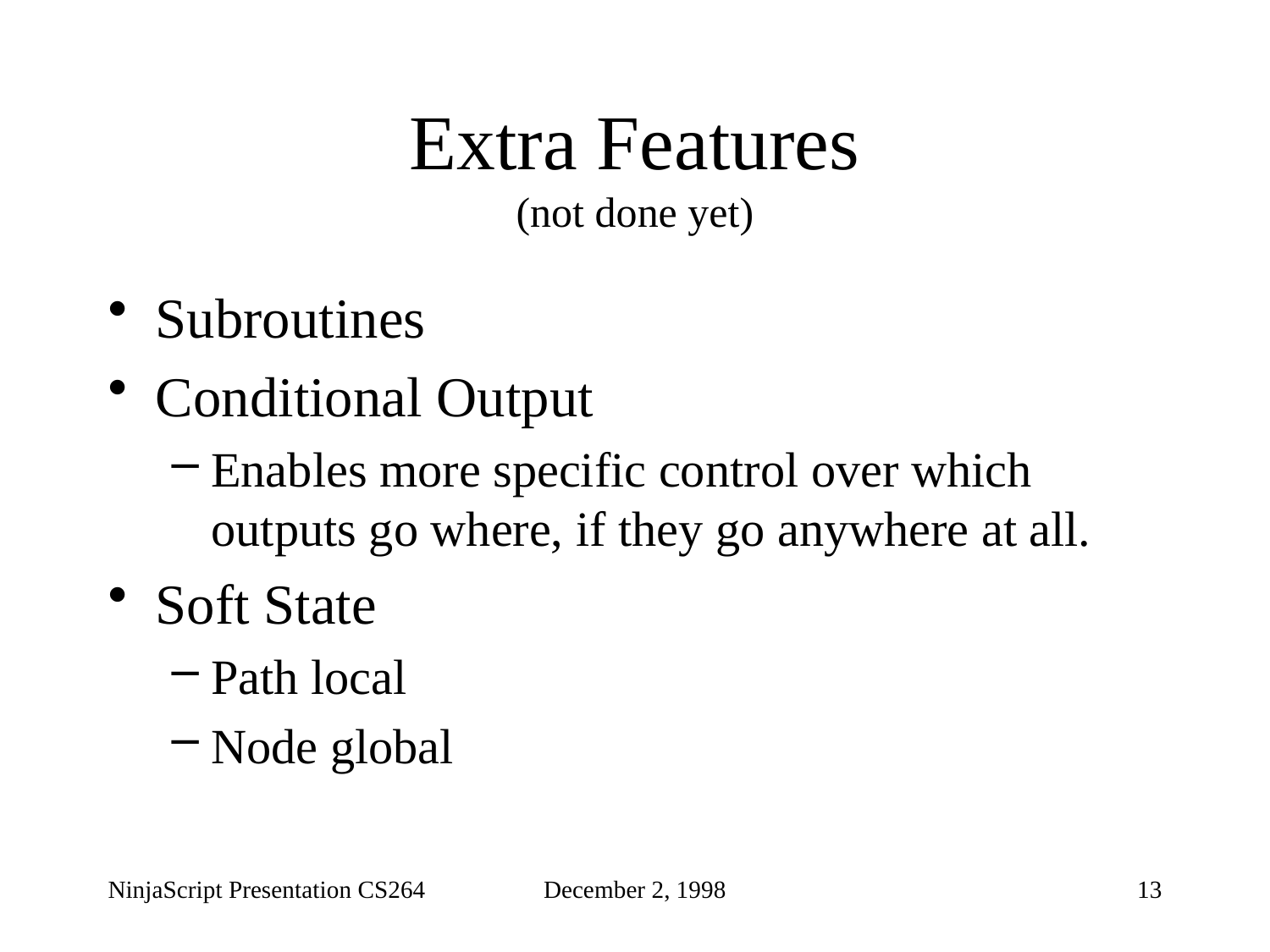

# Extra Features (not done yet)
Subroutines
Conditional Output
Enables more specific control over which outputs go where, if they go anywhere at all.
Soft State
Path local
Node global
NinjaScript Presentation CS264
December 2, 1998